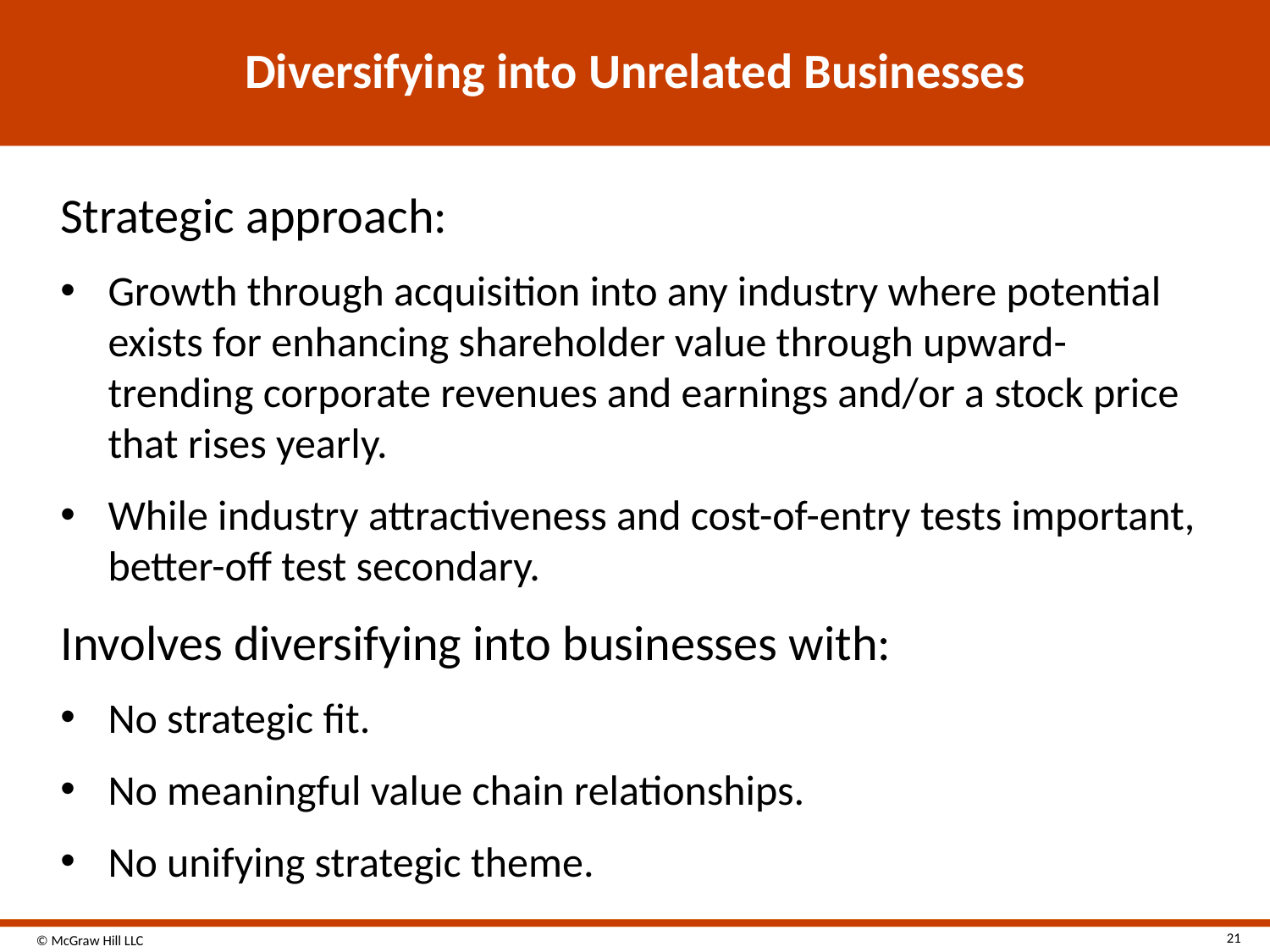

# Diversifying into Unrelated Businesses
Strategic approach:
Growth through acquisition into any industry where potential exists for enhancing shareholder value through upward-trending corporate revenues and earnings and/or a stock price that rises yearly.
While industry attractiveness and cost-of-entry tests important, better-off test secondary.
Involves diversifying into businesses with:
No strategic fit.
No meaningful value chain relationships.
No unifying strategic theme.

21